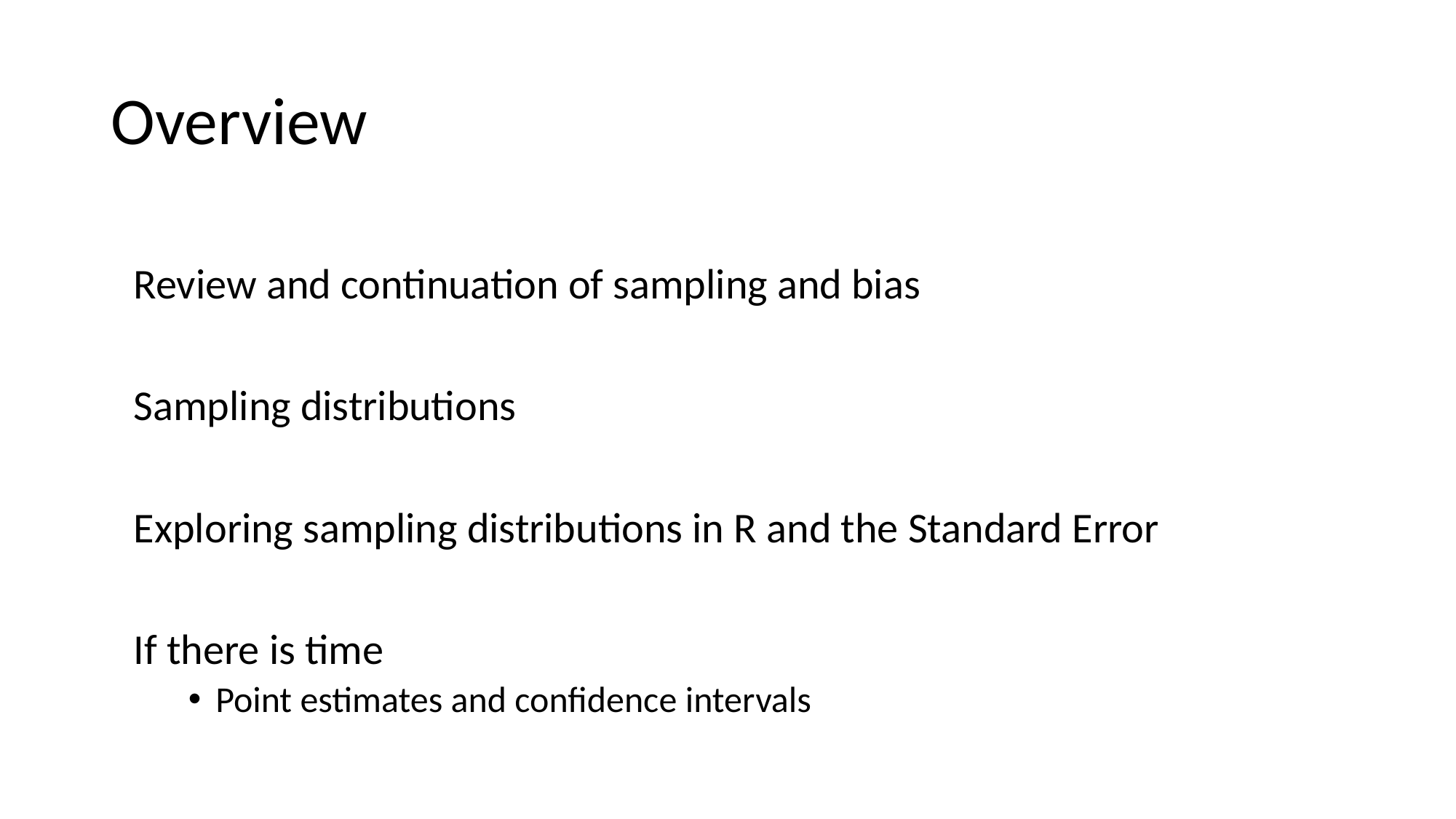

# Overview
Review and continuation of sampling and bias

Sampling distributions

Exploring sampling distributions in R and the Standard Error

If there is time
Point estimates and confidence intervals